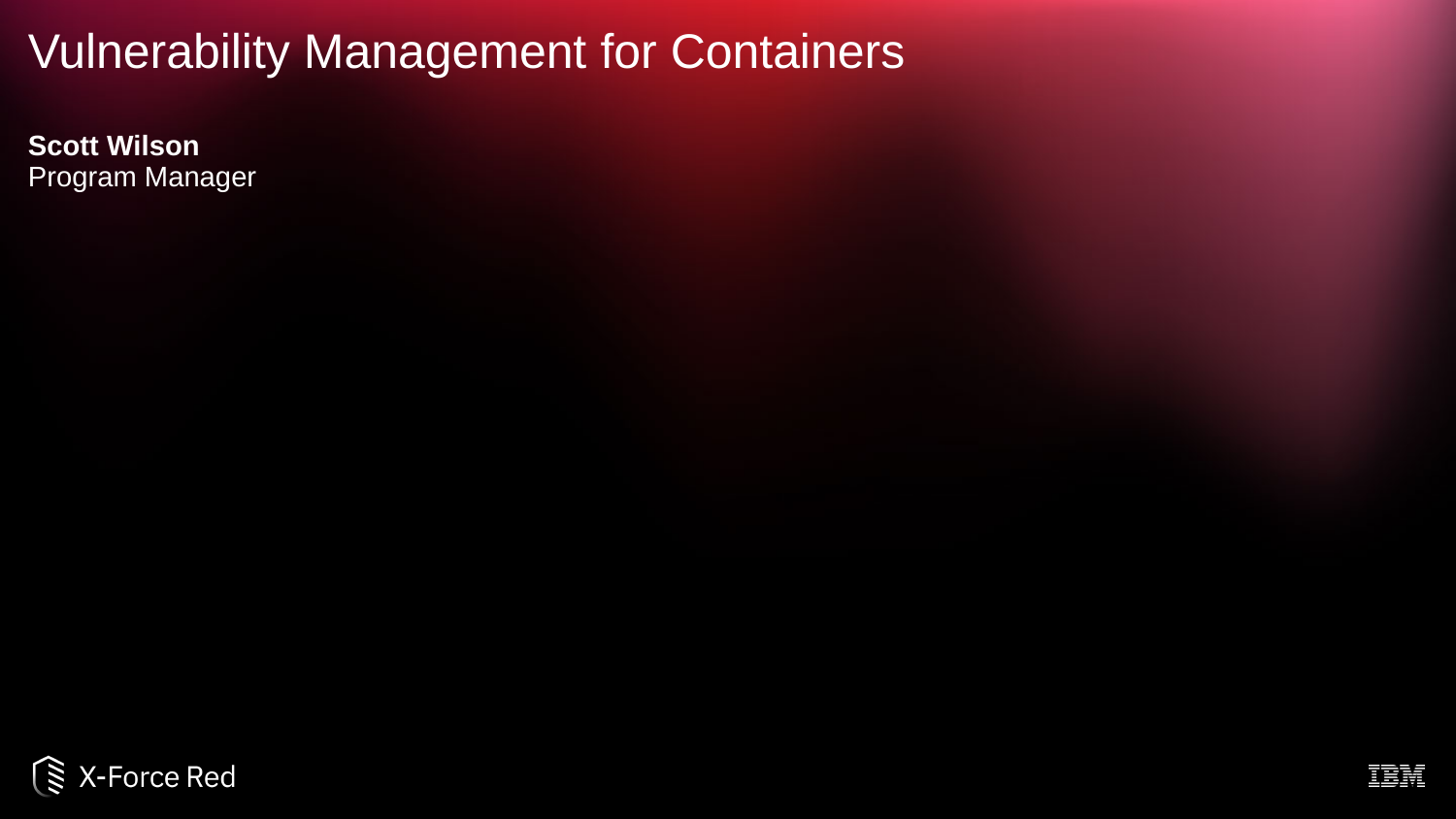

# Vulnerability Management for Containers Scott Wilson Program Manager